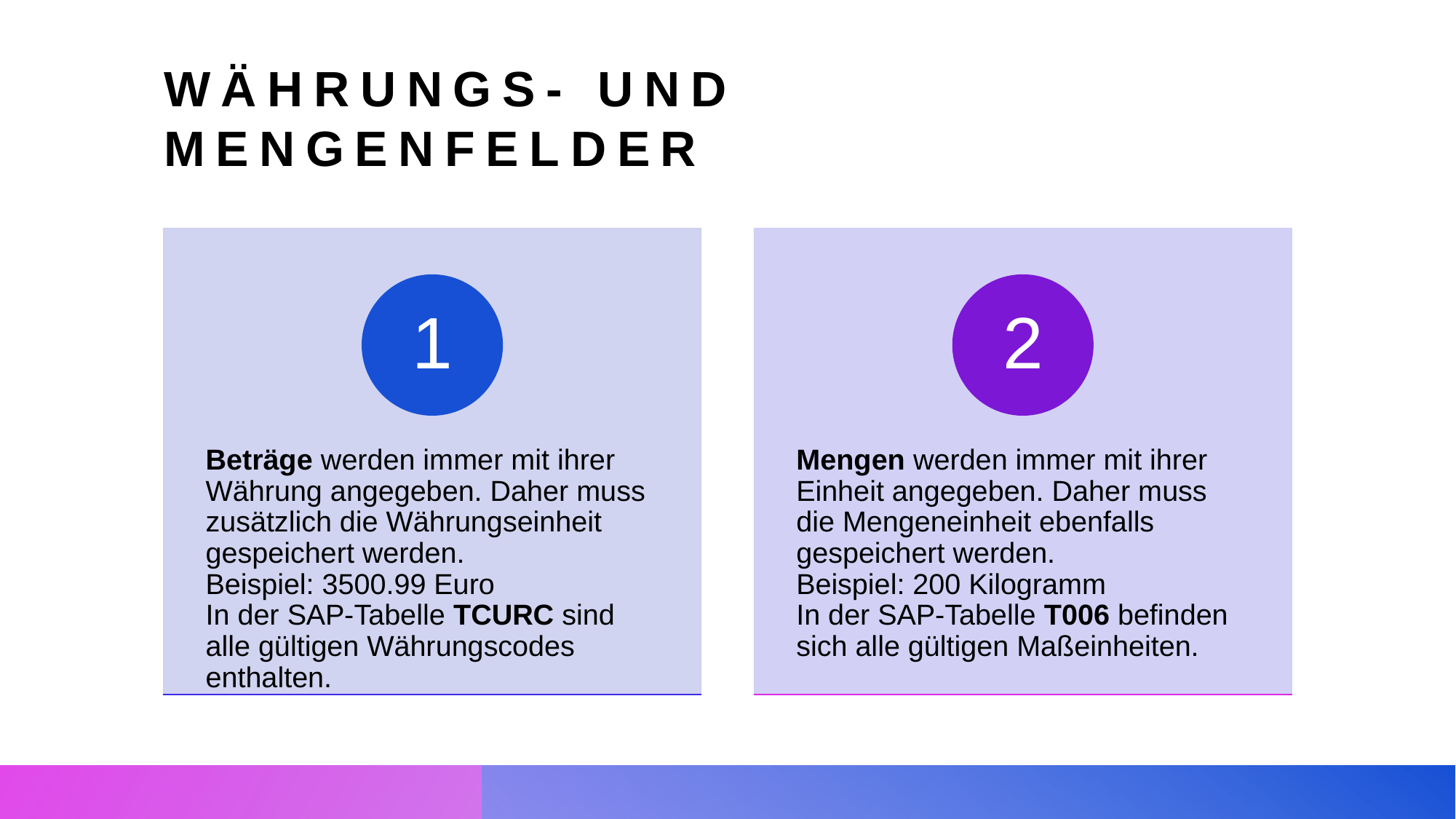

# Währungs- und Mengenfelder
Beträge werden immer mit ihrer Währung angegeben. Daher muss zusätzlich die Währungseinheit gespeichert werden.
Beispiel: 3500.99 Euro
In der SAP-Tabelle TCURC sind alle gültigen Währungscodes enthalten.
1
Mengen werden immer mit ihrer Einheit angegeben. Daher muss die Mengeneinheit ebenfalls gespeichert werden.
Beispiel: 200 Kilogramm
In der SAP-Tabelle T006 befinden sich alle gültigen Maßeinheiten.
2